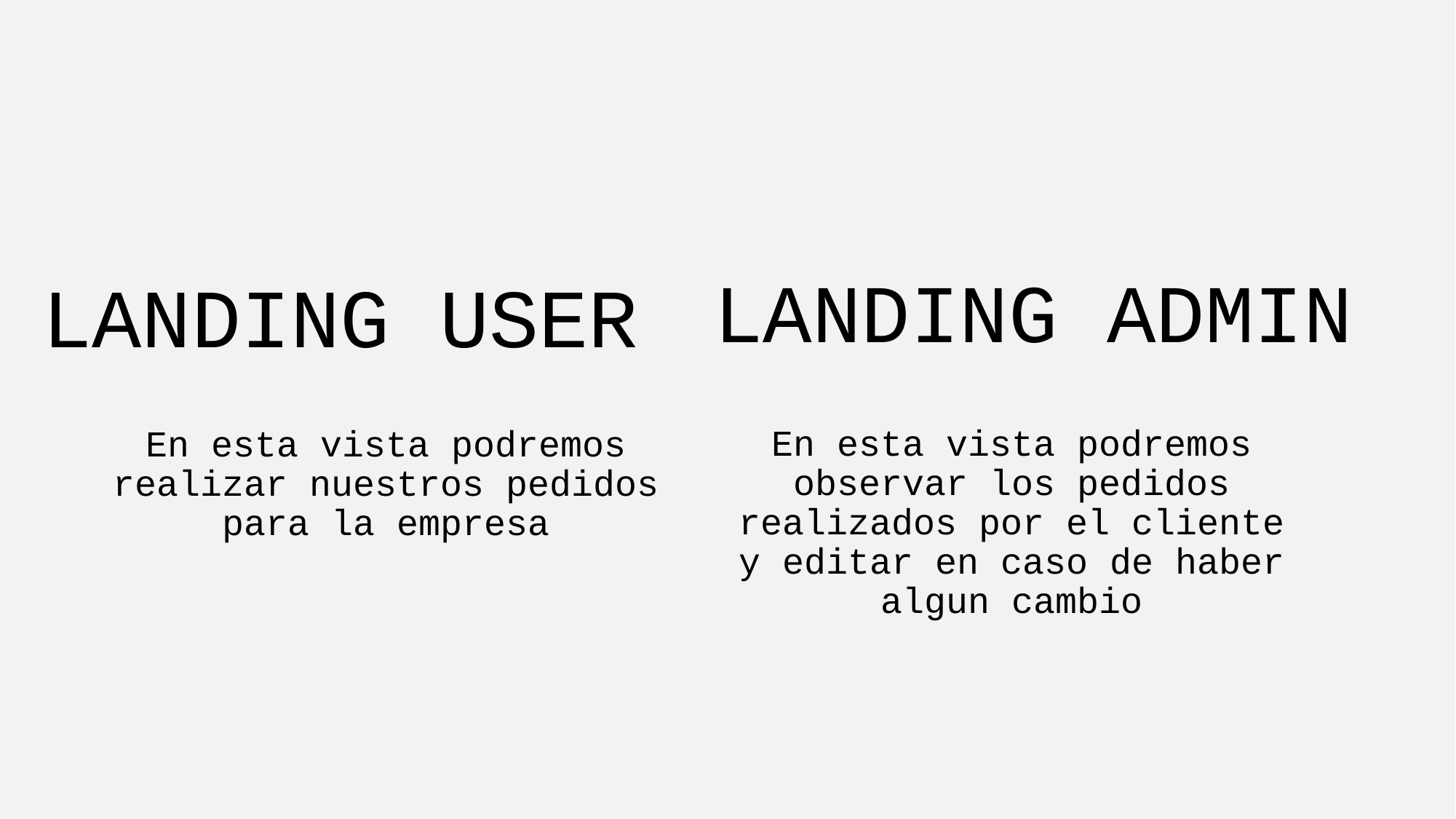

# LANDING USER
LANDING ADMIN
En esta vista podremos observar los pedidos realizados por el cliente y editar en caso de haber algun cambio
En esta vista podremos realizar nuestros pedidos para la empresa